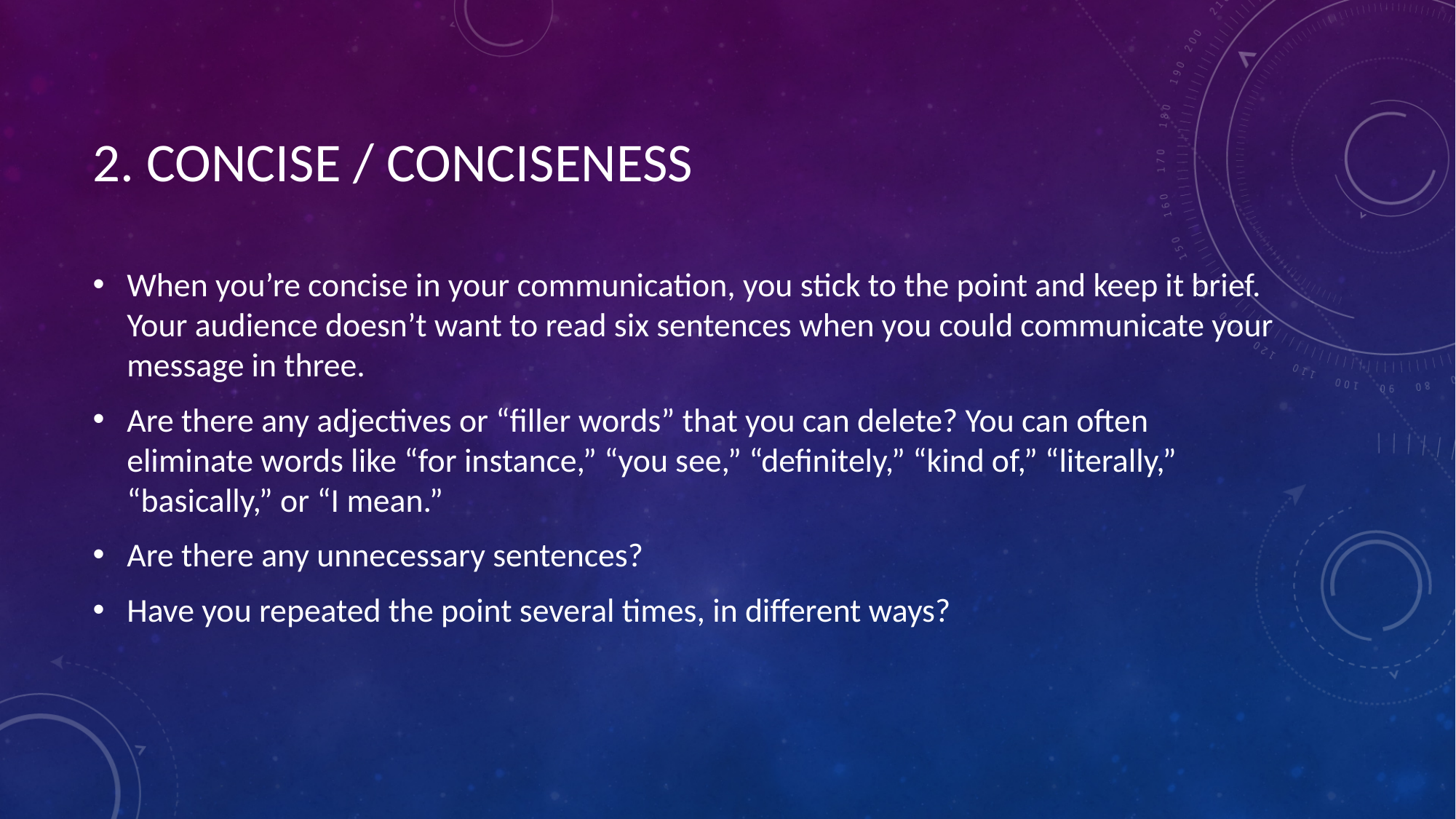

# 2. Concise / conciseness
When you’re concise in your communication, you stick to the point and keep it brief. Your audience doesn’t want to read six sentences when you could communicate your message in three.
Are there any adjectives or “filler words” that you can delete? You can often eliminate words like “for instance,” “you see,” “definitely,” “kind of,” “literally,” “basically,” or “I mean.”
Are there any unnecessary sentences?
Have you repeated the point several times, in different ways?